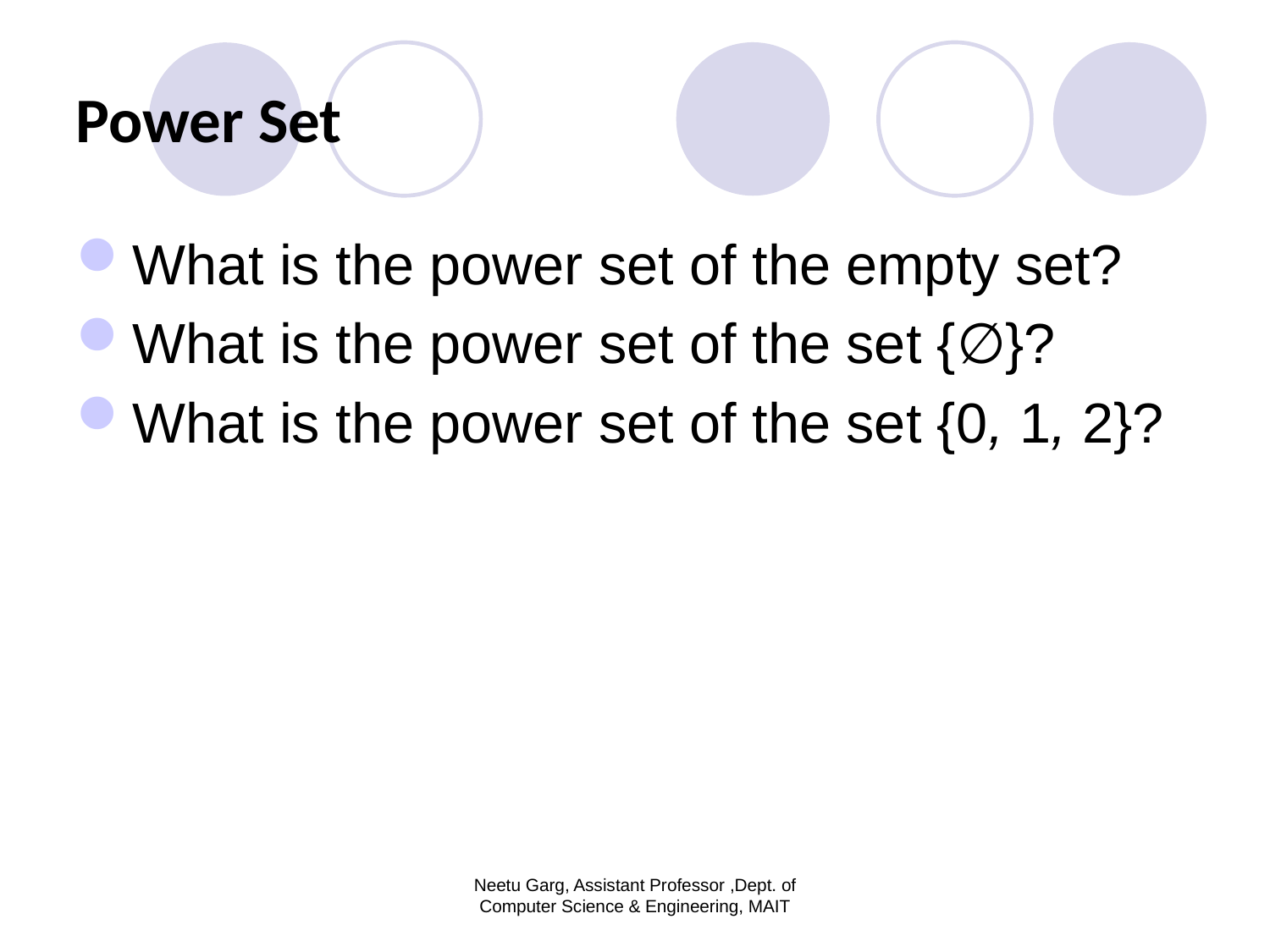

# Power Set
What is the power set of the empty set?
What is the power set of the set {∅}?
What is the power set of the set {0, 1, 2}?
Neetu Garg, Assistant Professor ,Dept. of Computer Science & Engineering, MAIT
17